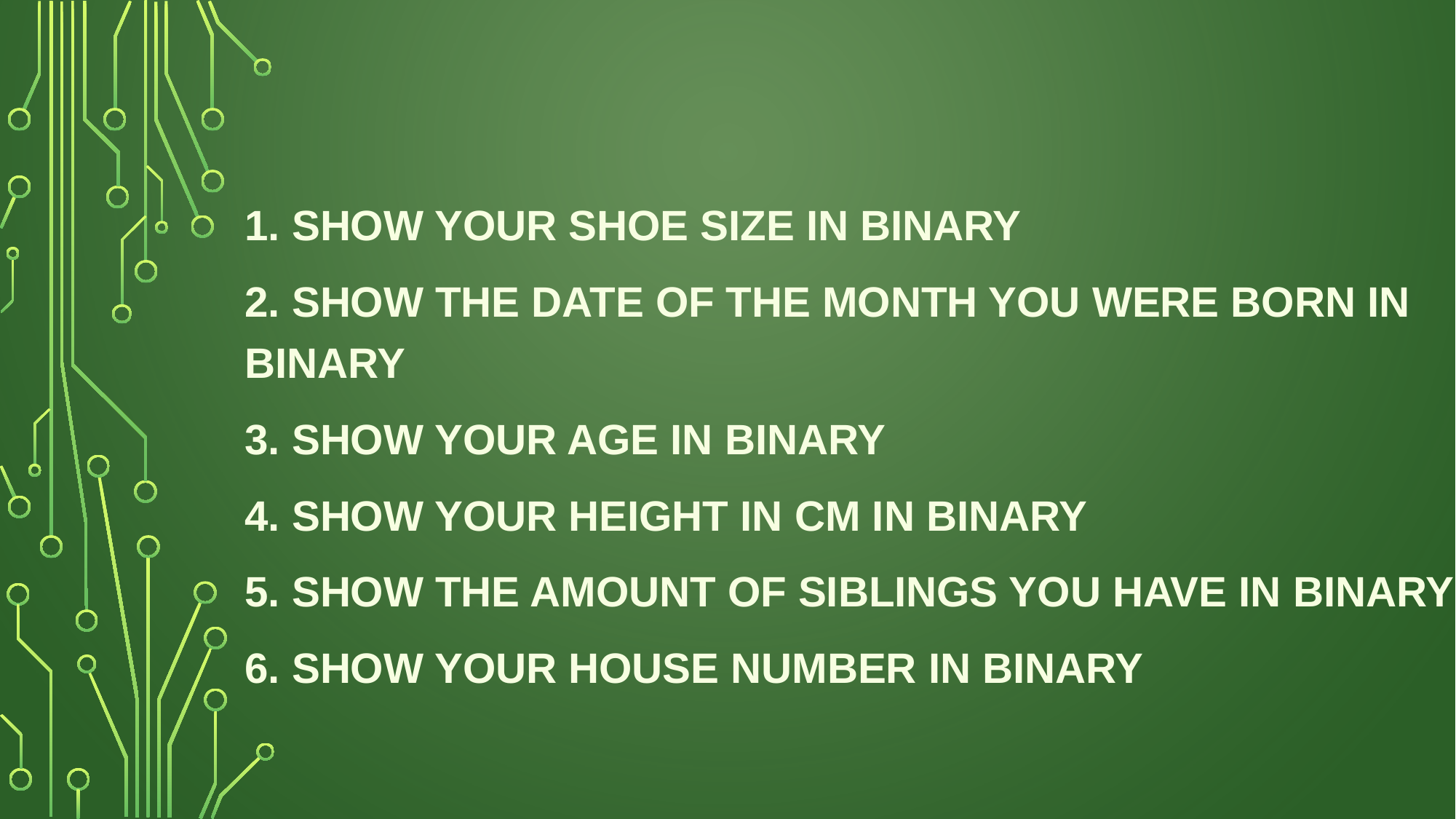

1. Show your shoe size in binary
2. Show the date of the month you were born in binary
3. Show your age in binary
4. Show your height in cm in binary
5. Show the amount of siblings you have in binary
6. Show your house number in binary